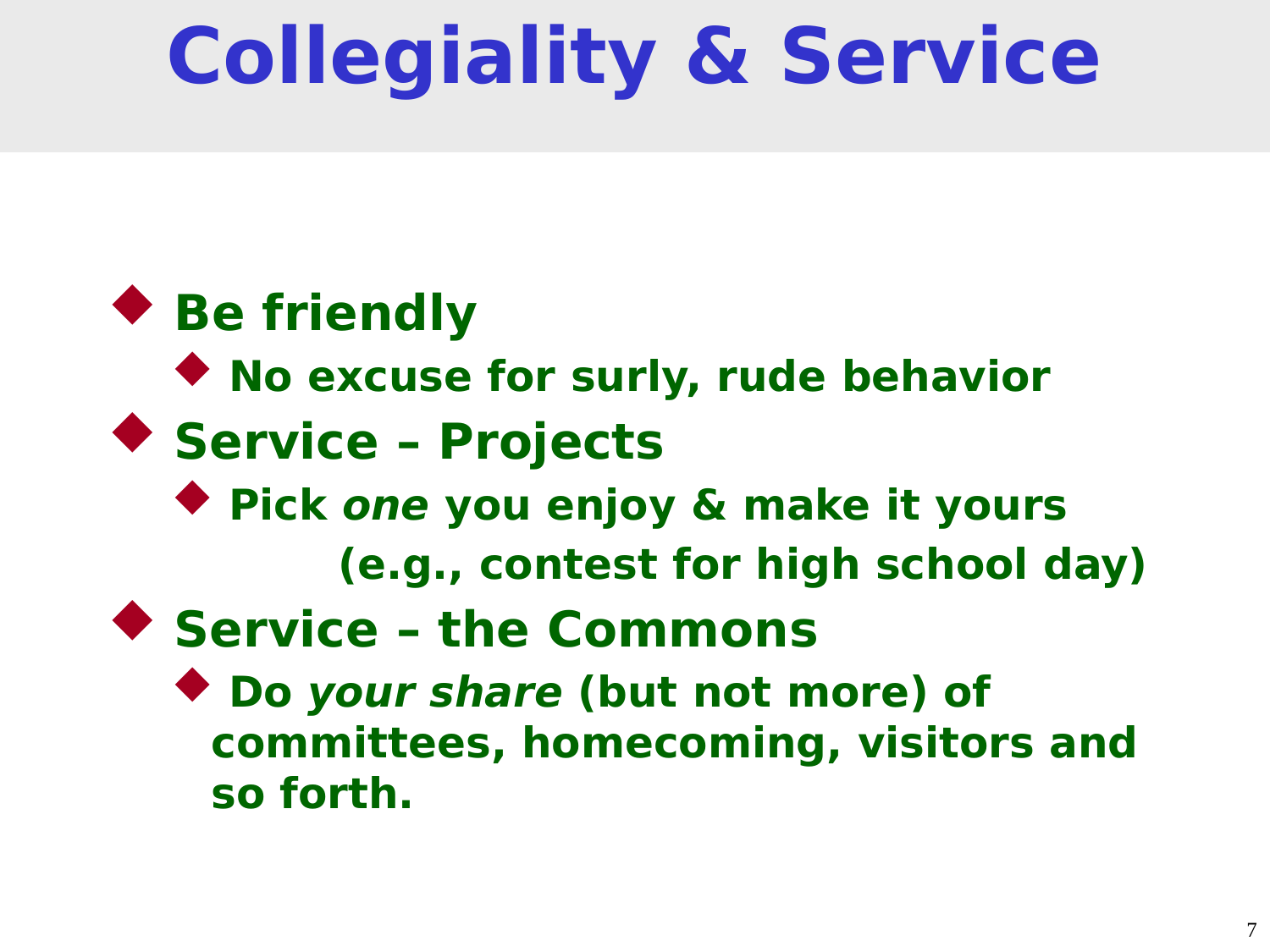

Collegiality & Service
 Be friendly
 No excuse for surly, rude behavior
 Service – Projects
 Pick one you enjoy & make it yours
		(e.g., contest for high school day)
 Service – the Commons
 Do your share (but not more) of committees, homecoming, visitors and so forth.
7